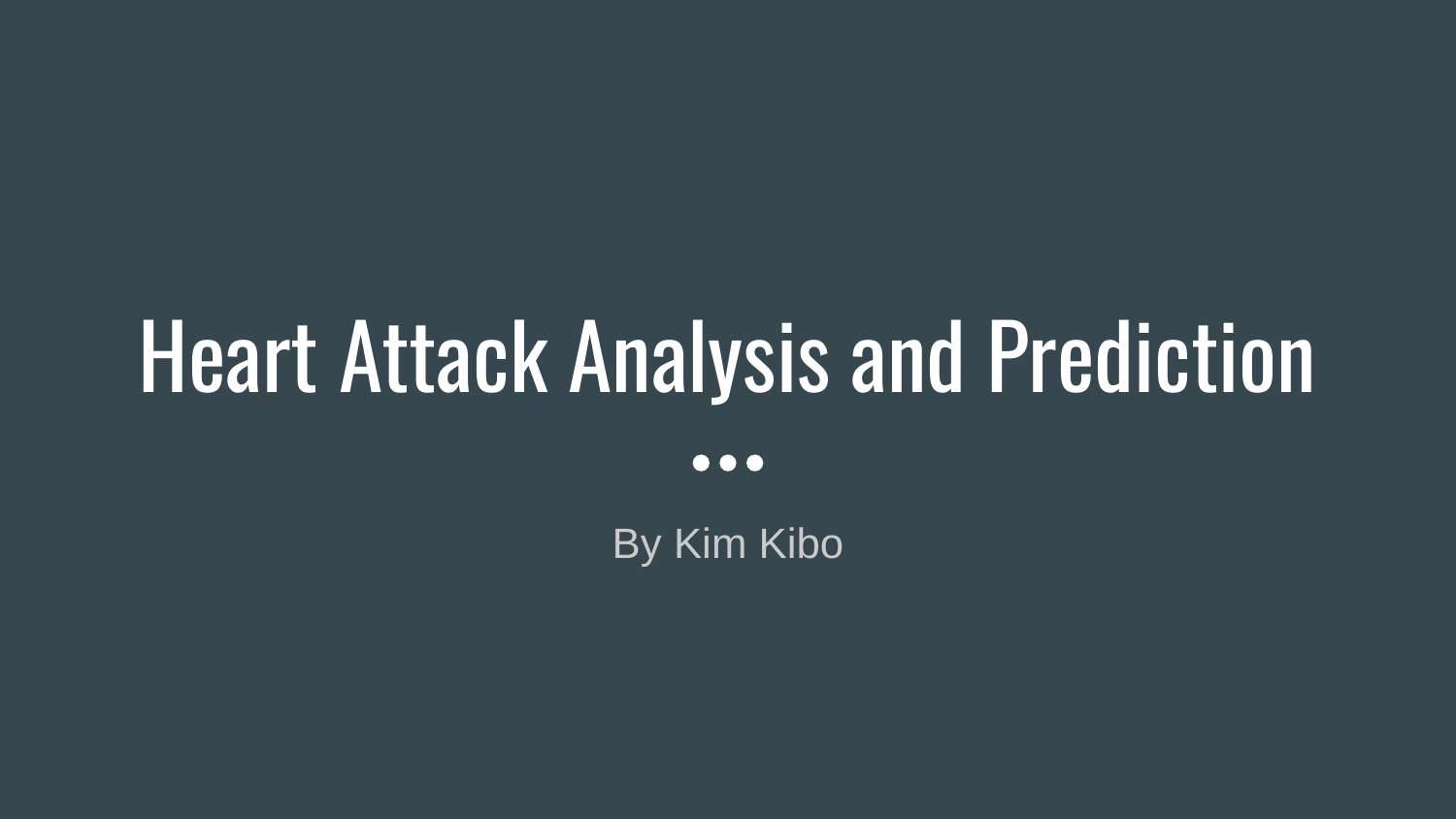

# Heart Attack Analysis and Prediction
By Kim Kibo